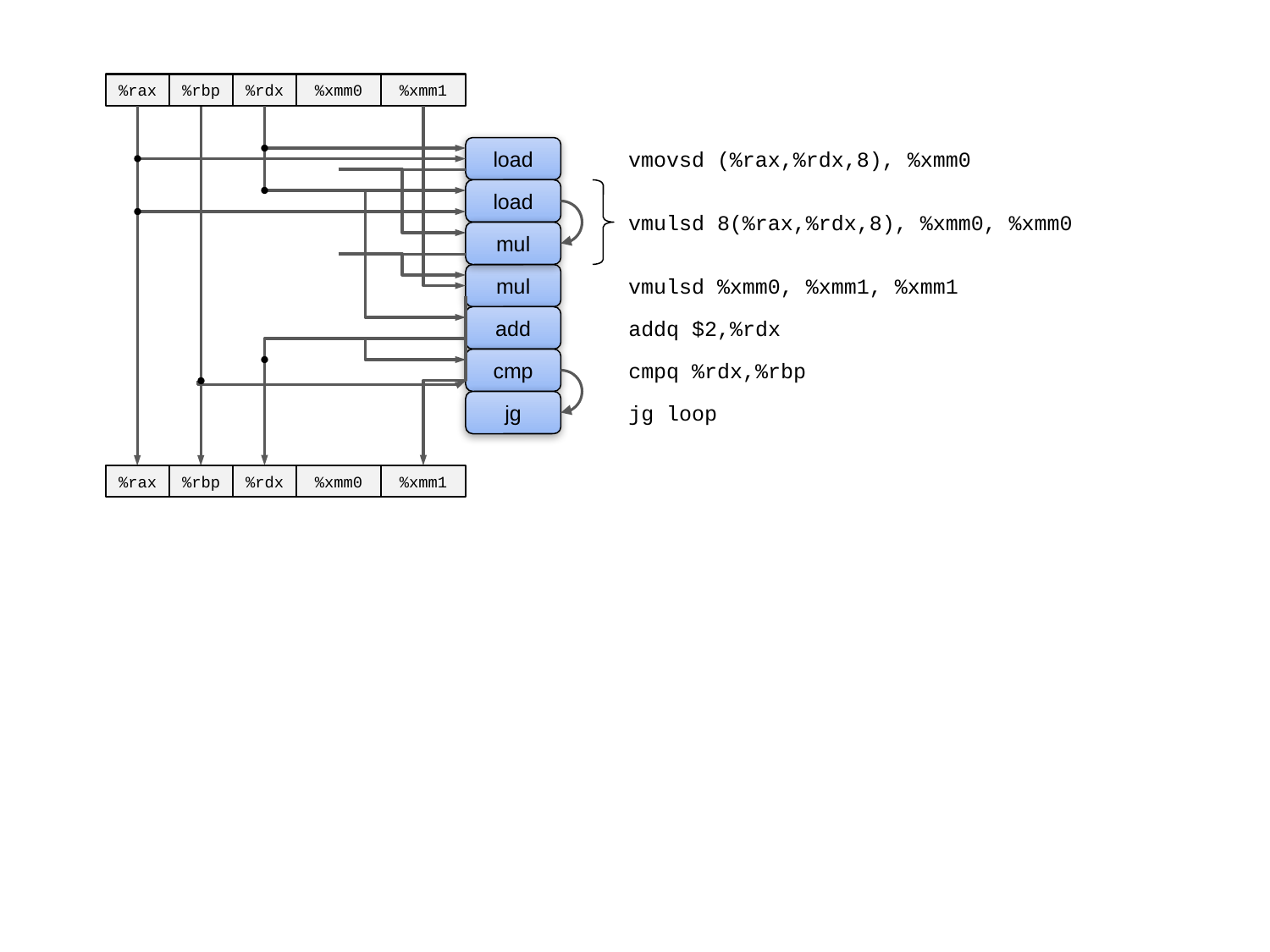

%rax
%rbp
%rdx
%xmm0
%xmm1

load
vmovsd (%rax,%rdx,8), %xmm0

load

vmulsd 8(%rax,%rdx,8), %xmm0, %xmm0
mul
mul
vmulsd %xmm0, %xmm1, %xmm1
add
addq $2,%rdx

cmp
cmpq %rdx,%rbp

jg
jg loop
%rax
%rbp
%rdx
%xmm0
%xmm1